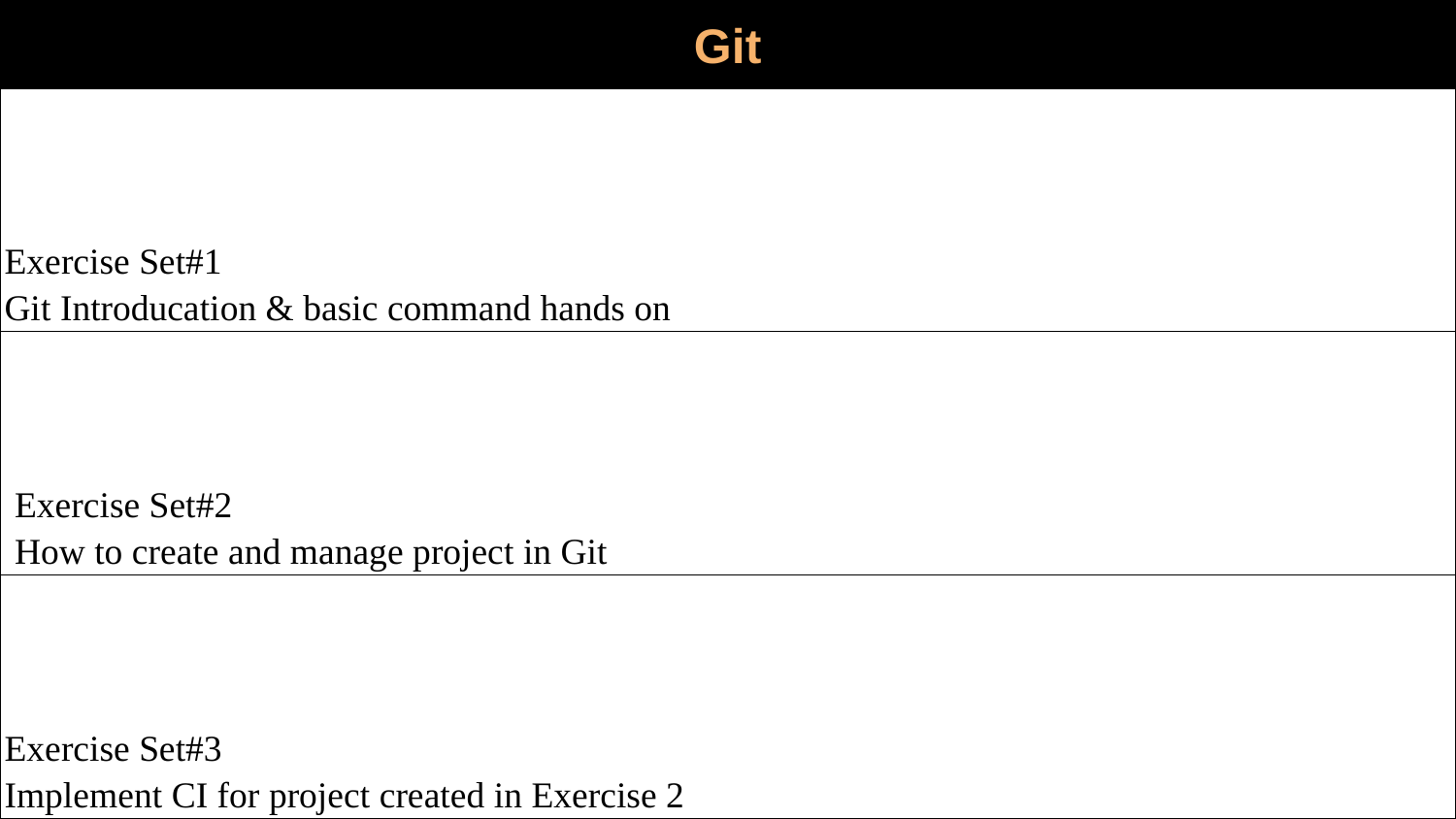

Git
| Exercise Set#1 Git Introducation & basic command hands on |
| --- |
| Exercise Set#2 How to create and manage project in Git |
| Exercise Set#3 Implement CI for project created in Exercise 2 |